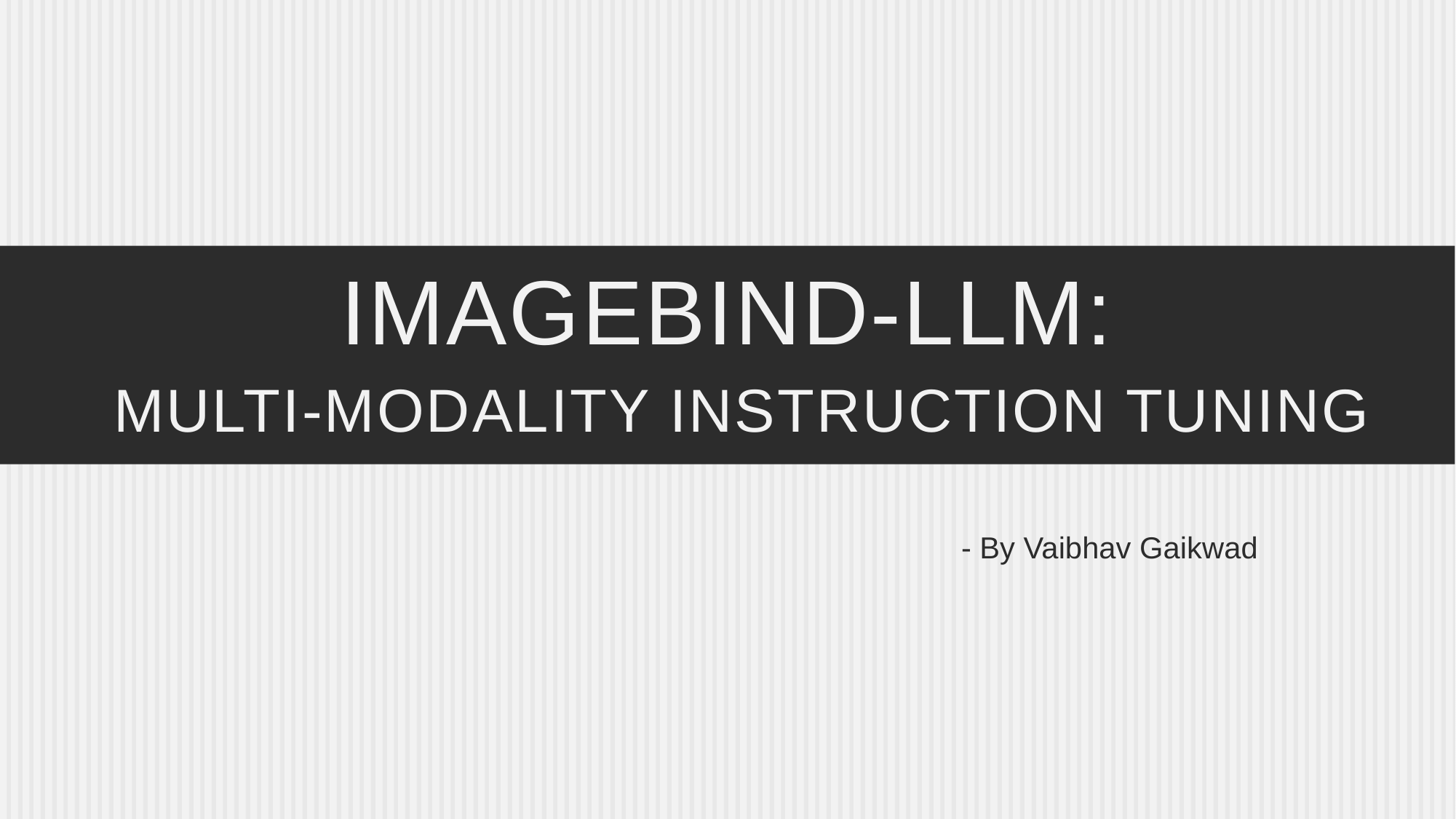

# ImageBind-LLM: Multi-modality Instruction Tuning
							- By Vaibhav Gaikwad